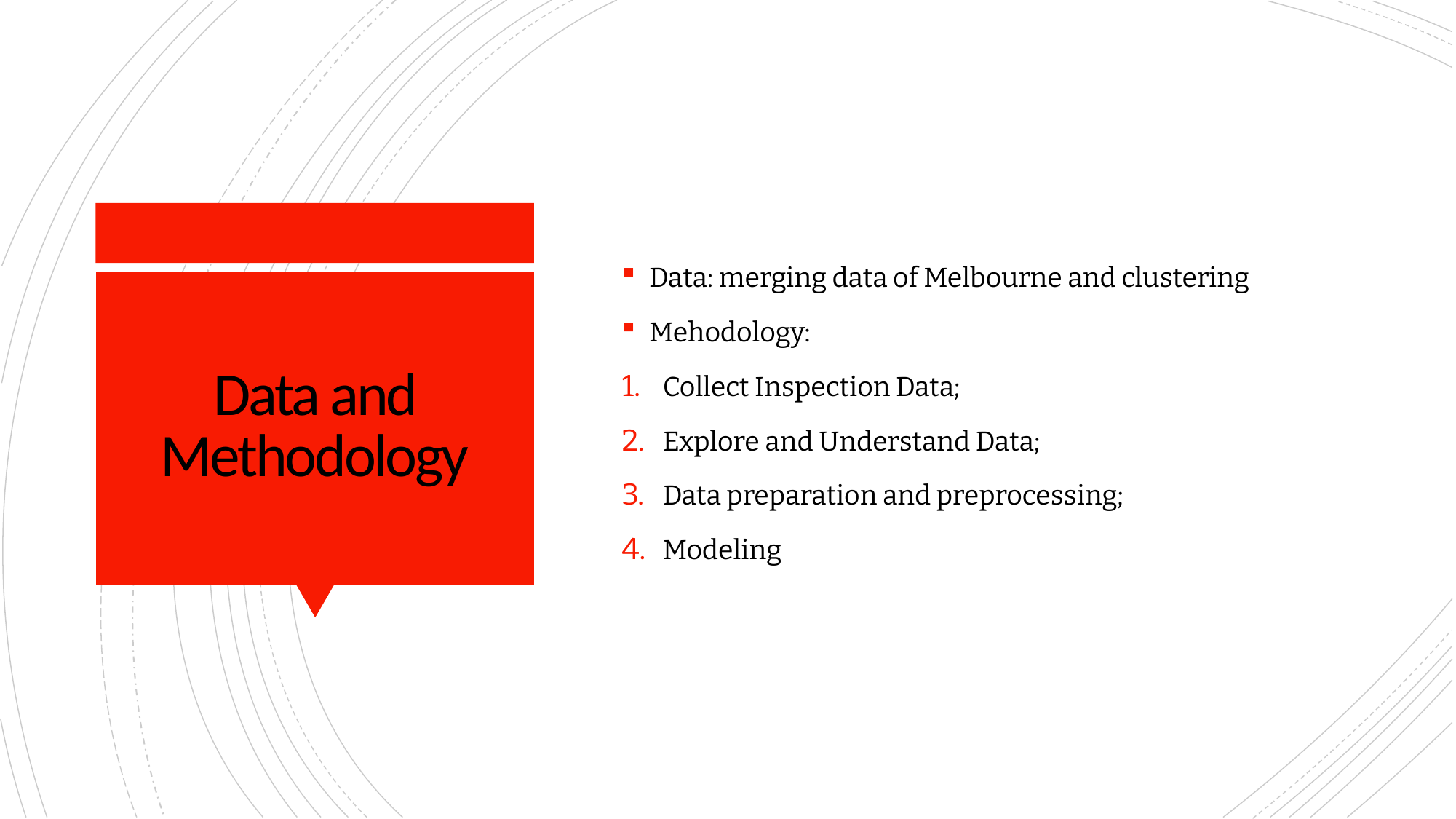

Data: merging data of Melbourne and clustering
Mehodology:
Collect Inspection Data;
Explore and Understand Data;
Data preparation and preprocessing;
Modeling
# Data and Methodology